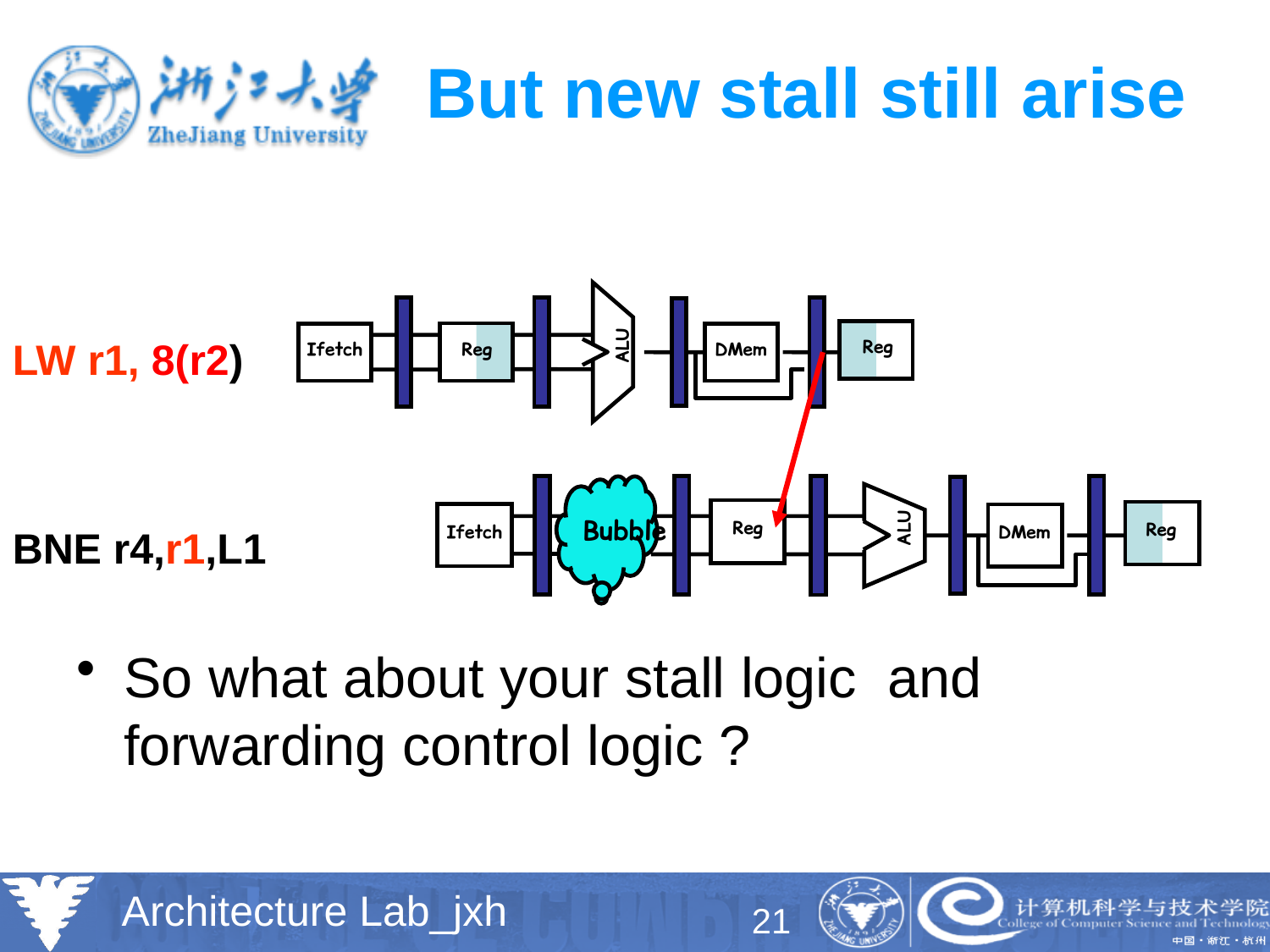

# But new stall still arise

ALU

Reg

Reg

Ifetch

DMem

LW r1, 8(r2)

Bubble

ALU
Reg
DMem

Reg

Ifetch

BNE r4,r1,L1

So what about your stall logic  and forwarding control logic ?